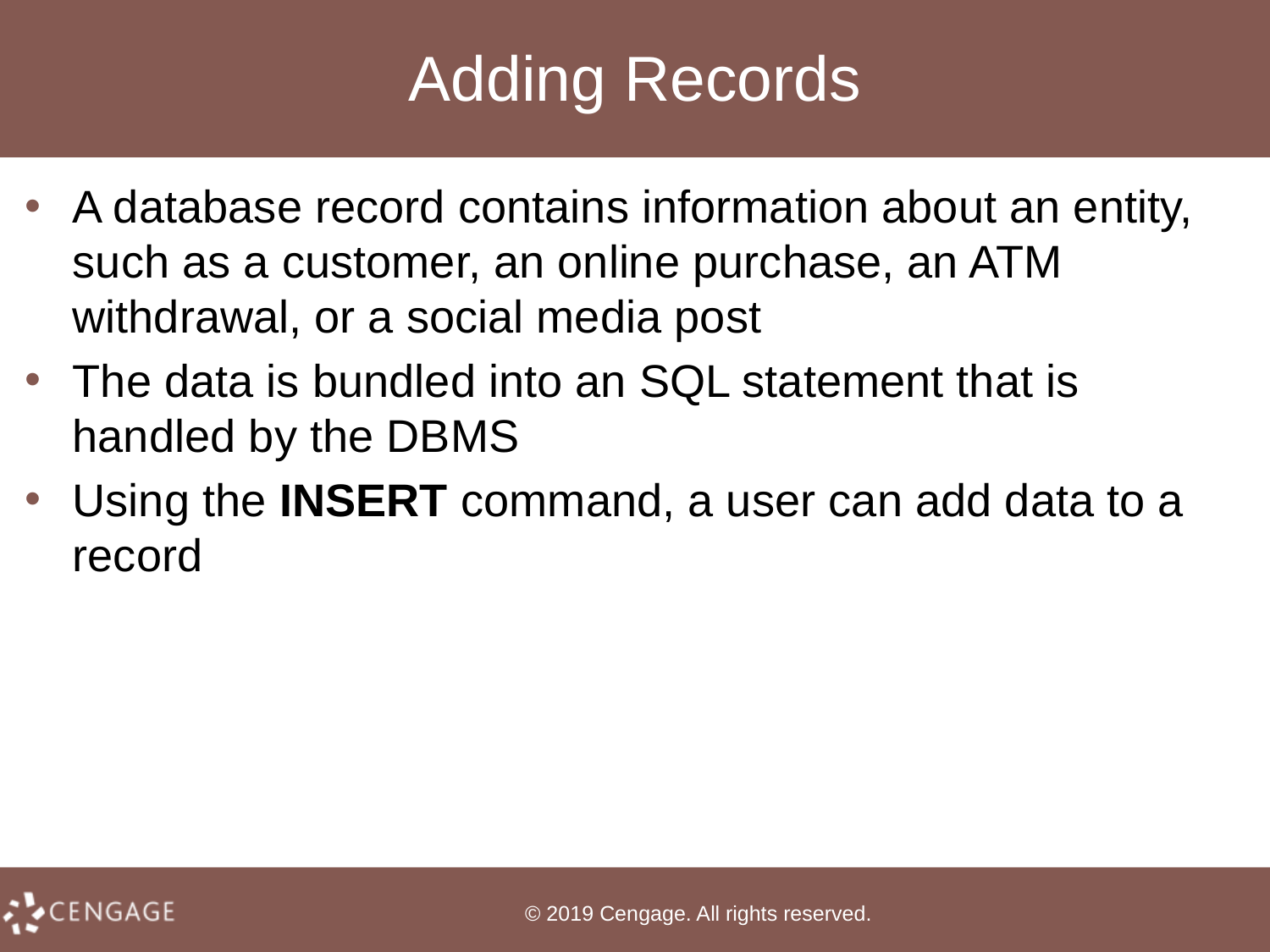

# Adding Records
A database record contains information about an entity, such as a customer, an online purchase, an ATM withdrawal, or a social media post
The data is bundled into an SQL statement that is handled by the DBMS
Using the INSERT command, a user can add data to a record